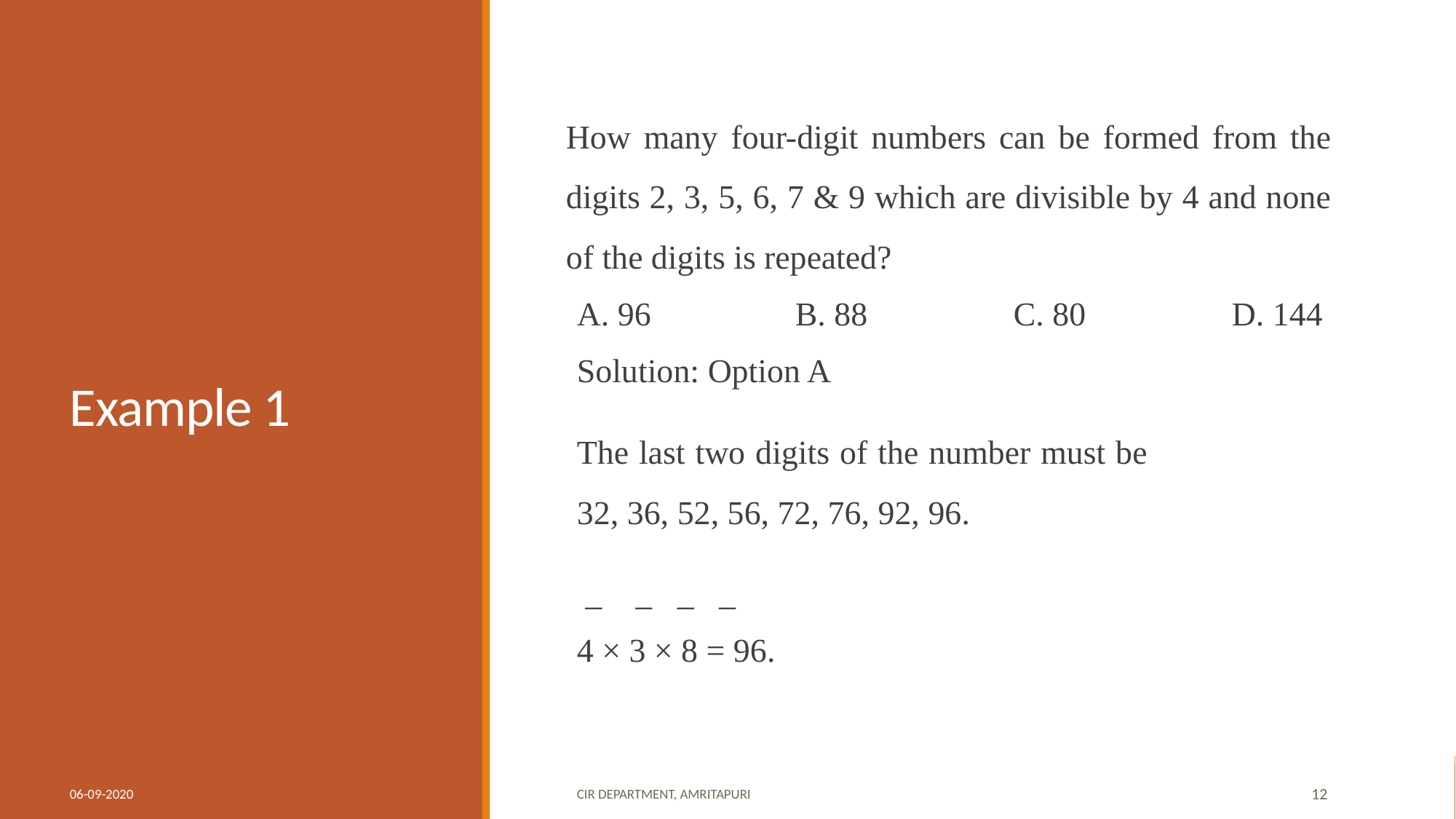

# Example 1
How many four-digit numbers can be formed from the digits 2, 3, 5, 6, 7 & 9 which are divisible by 4 and none of the digits is repeated?
A. 96		B. 88		C. 80		D. 144
Solution: Option A
The last two digits of the number must be                   32, 36, 52, 56, 72, 76, 92, 96.
 _    _   _   _
4 × 3 × 8 = 96.

06-09-2020
CIR department, Amritapuri
12